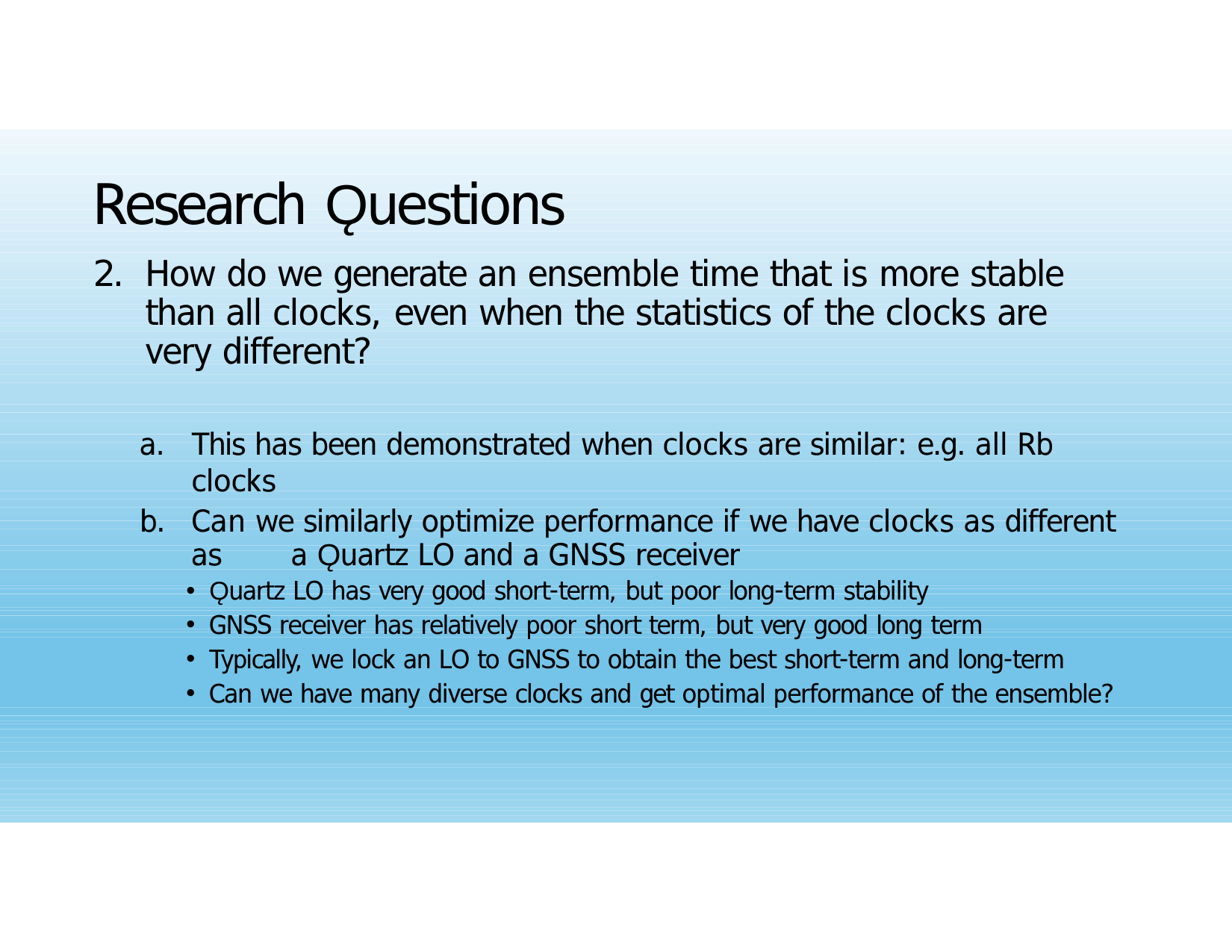

# Research Ǫuestions
How do we generate an ensemble time that is more stable than all clocks, even when the statistics of the clocks are very different?

This has been demonstrated when clocks are similar: e.g. all Rb clocks
Can we similarly optimize performance if we have clocks as different as 	a Ǫuartz LO and a GNSS receiver
Ǫuartz LO has very good short-term, but poor long-term stability
GNSS receiver has relatively poor short term, but very good long term
Typically, we lock an LO to GNSS to obtain the best short-term and long-term
Can we have many diverse clocks and get optimal performance of the ensemble?